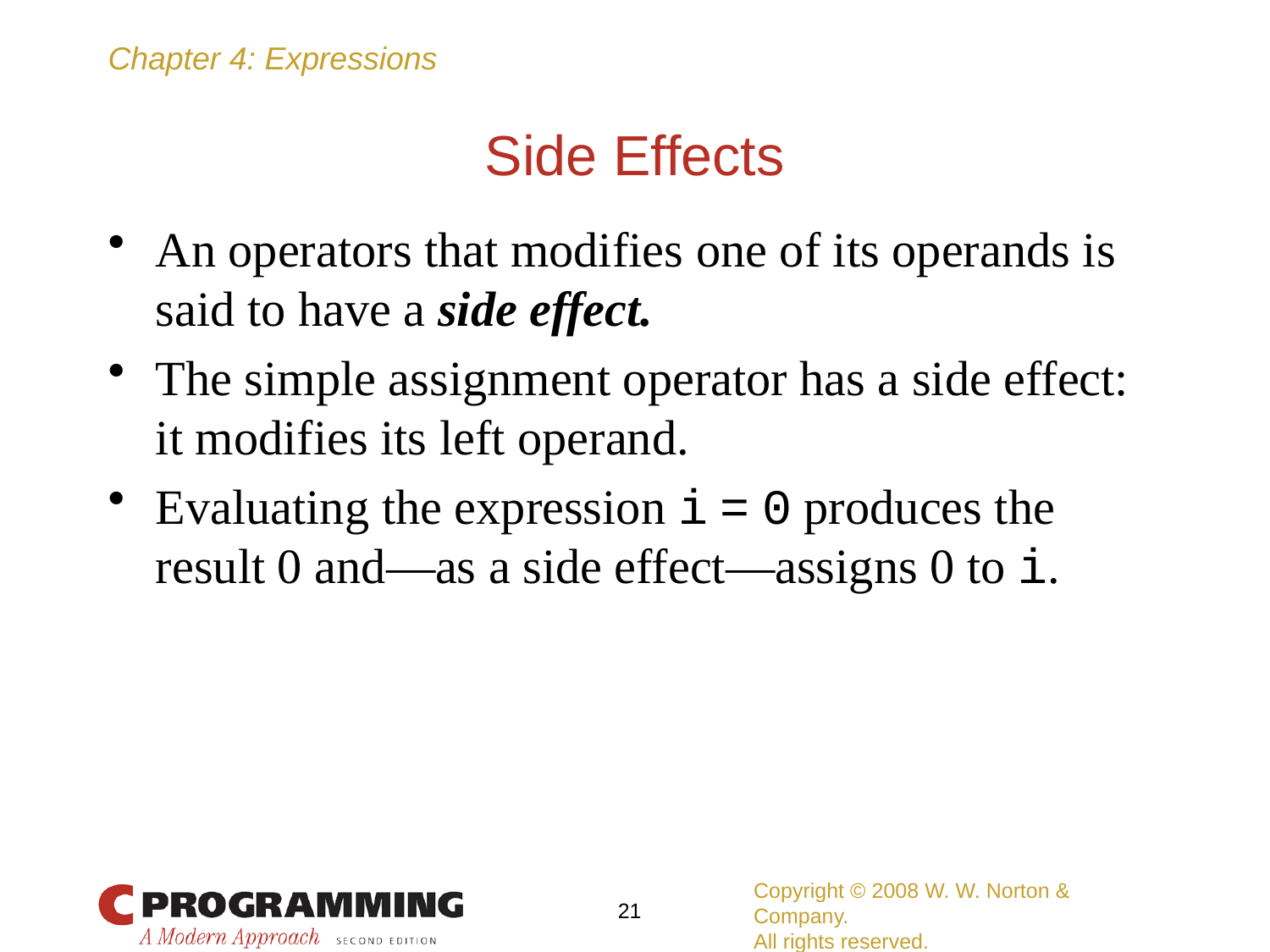

# Side Effects
An operators that modifies one of its operands is said to have a side effect.
The simple assignment operator has a side effect: it modifies its left operand.
Evaluating the expression i = 0 produces the result 0 and—as a side effect—assigns 0 to i.

Copyright © 2008 W. W. Norton & Company.
All rights reserved.
21